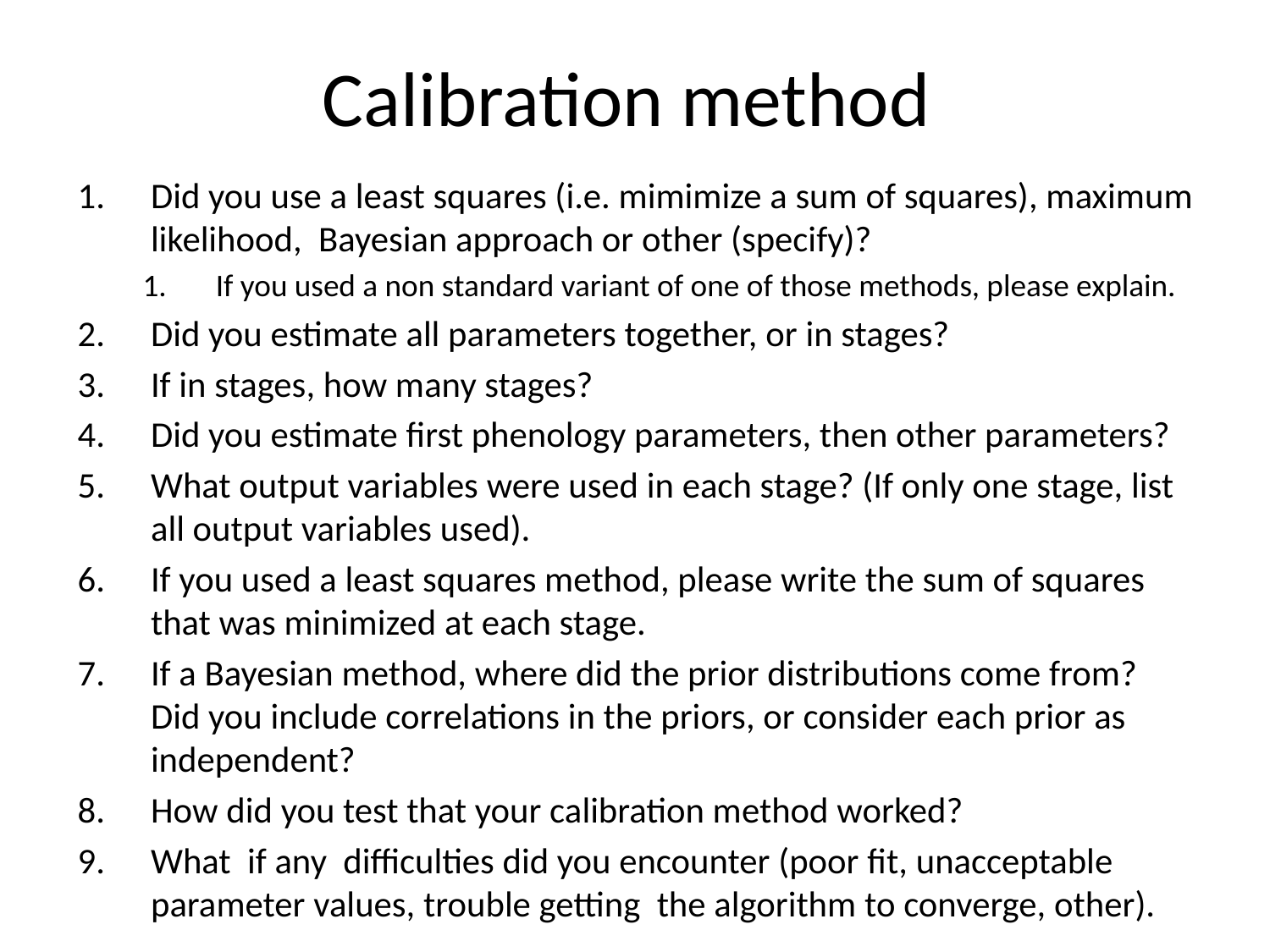

# Calibration method
Did you use a least squares (i.e. mimimize a sum of squares), maximum likelihood,  Bayesian approach or other (specify)?
If you used a non standard variant of one of those methods, please explain.
Did you estimate all parameters together, or in stages?
If in stages, how many stages?
Did you estimate first phenology parameters, then other parameters?
What output variables were used in each stage? (If only one stage, list all output variables used).
If you used a least squares method, please write the sum of squares that was minimized at each stage.
If a Bayesian method, where did the prior distributions come from? Did you include correlations in the priors, or consider each prior as independent?
How did you test that your calibration method worked?
What  if any  difficulties did you encounter (poor fit, unacceptable parameter values, trouble getting  the algorithm to converge, other).